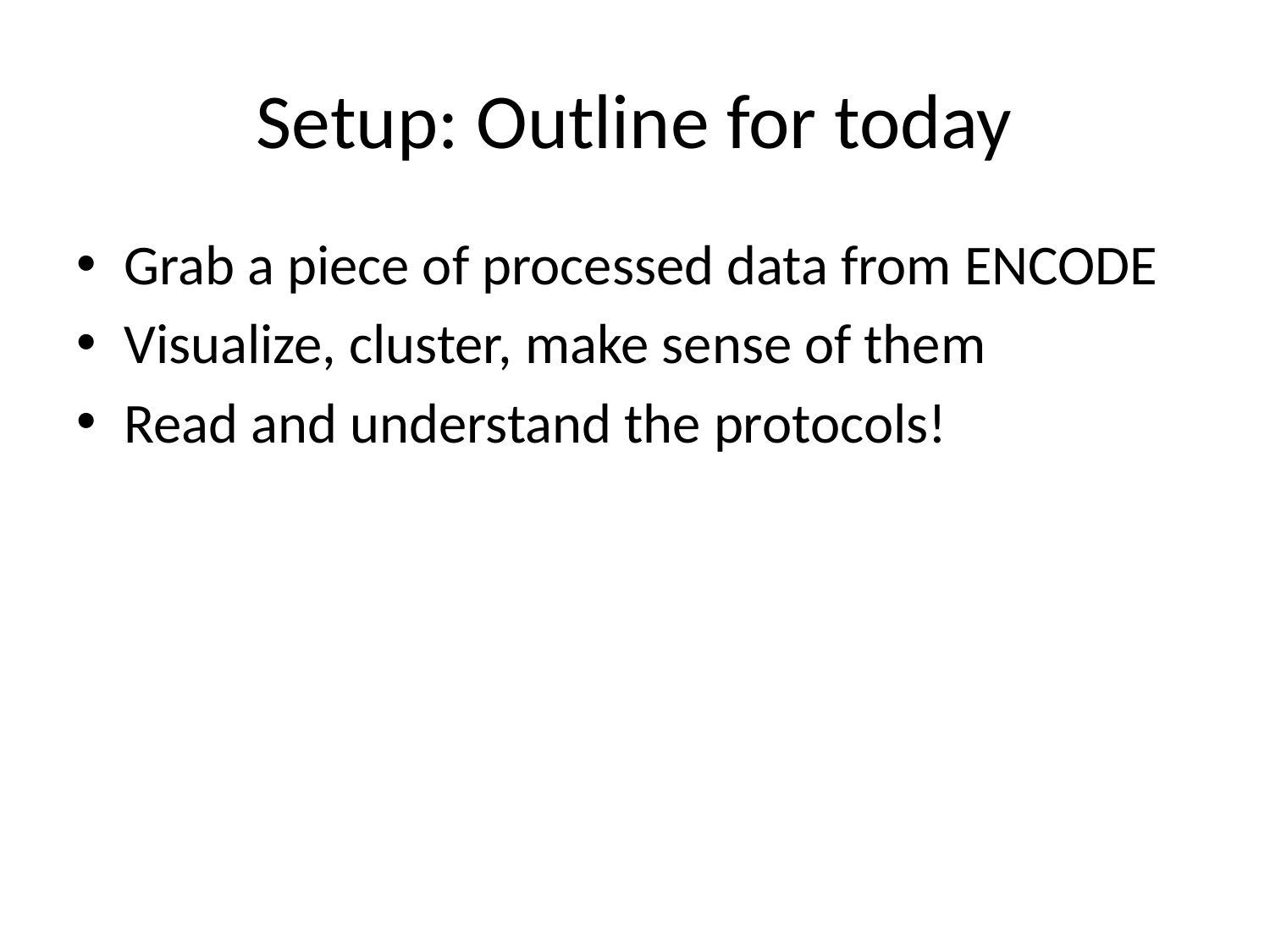

# Setup: Outline for today
Grab a piece of processed data from ENCODE
Visualize, cluster, make sense of them
Read and understand the protocols!